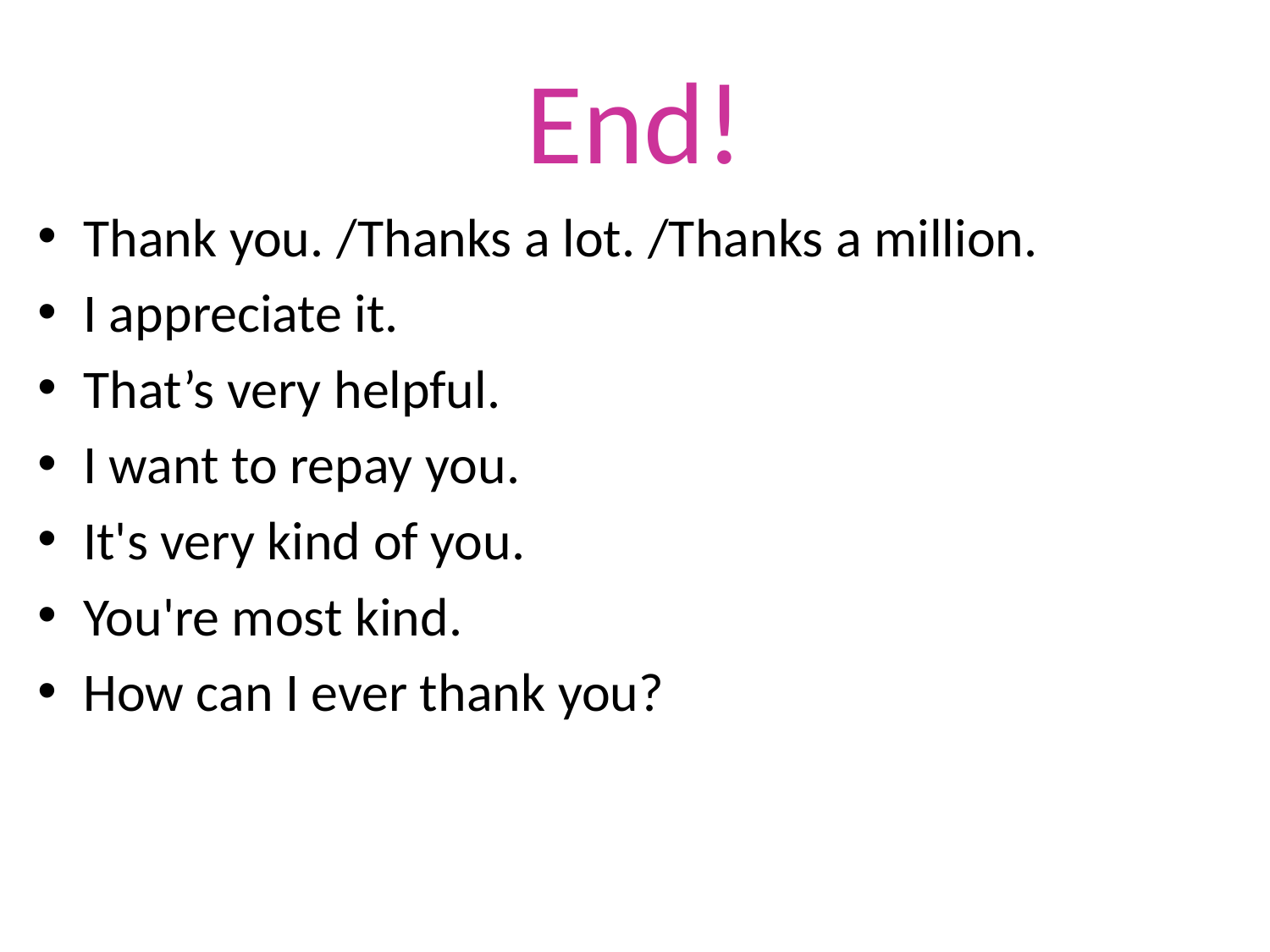

# End!
Thank you. /Thanks a lot. /Thanks a million.
I appreciate it.
That’s very helpful.
I want to repay you.
It's very kind of you.
You're most kind.
How can I ever thank you?